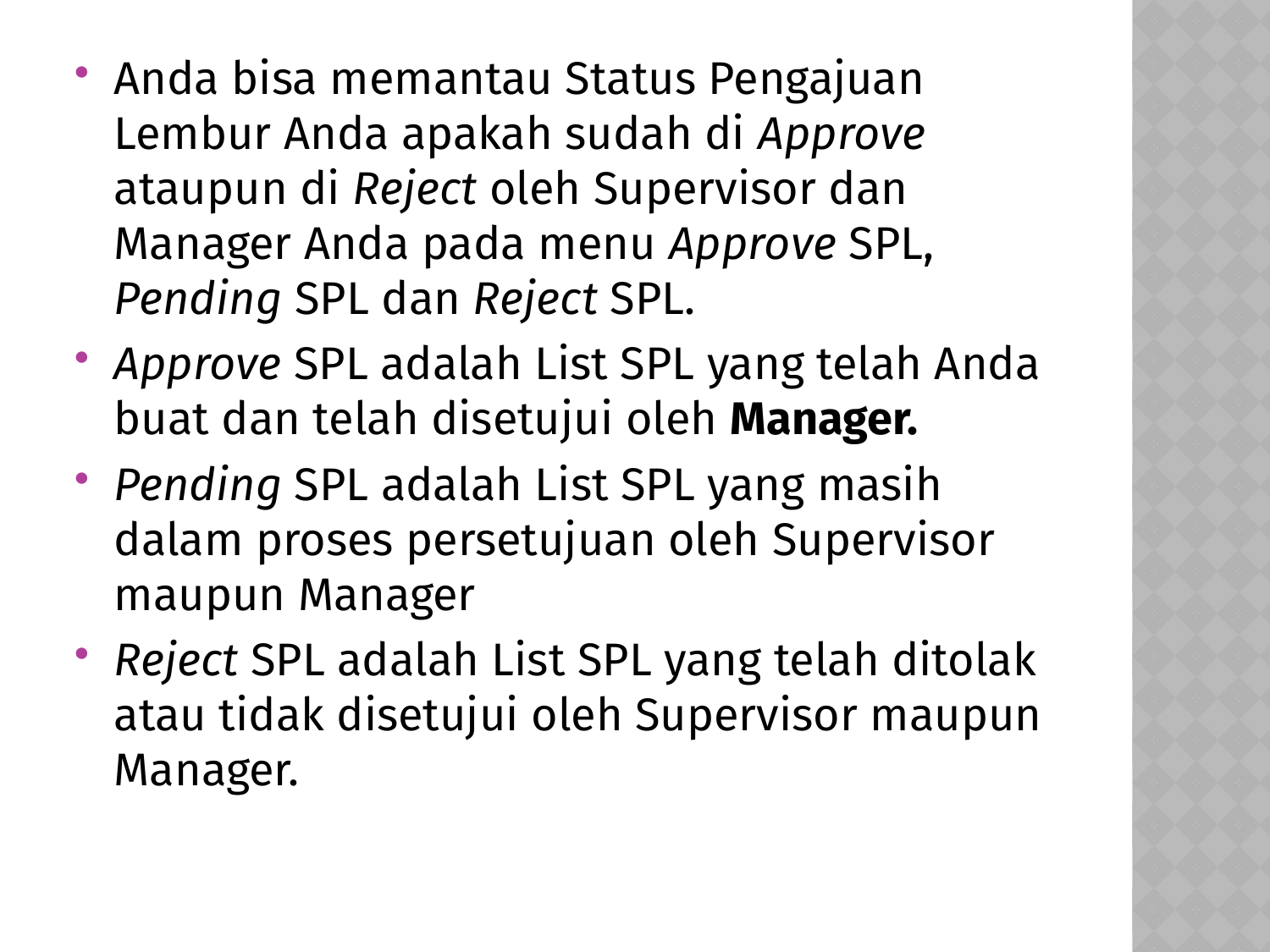

Anda bisa memantau Status Pengajuan Lembur Anda apakah sudah di Approve ataupun di Reject oleh Supervisor dan Manager Anda pada menu Approve SPL, Pending SPL dan Reject SPL.
Approve SPL adalah List SPL yang telah Anda buat dan telah disetujui oleh Manager.
Pending SPL adalah List SPL yang masih dalam proses persetujuan oleh Supervisor maupun Manager
Reject SPL adalah List SPL yang telah ditolak atau tidak disetujui oleh Supervisor maupun Manager.